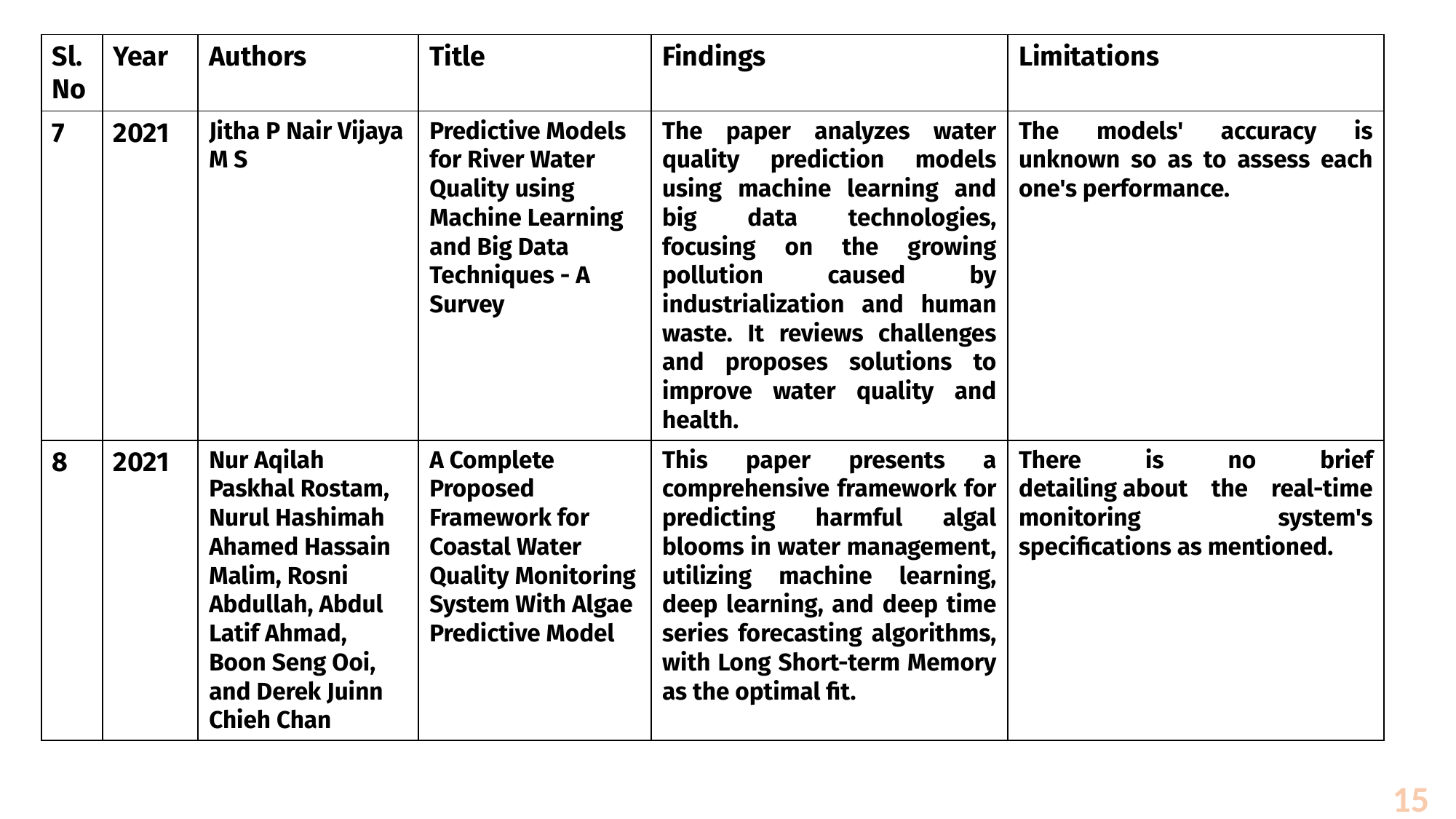

| Sl.No | Year | Authors | Title | Findings | Limitations |
| --- | --- | --- | --- | --- | --- |
| 7 | 2021 | Jitha P Nair Vijaya M S | Predictive Models for River Water Quality using Machine Learning and Big Data Techniques - A Survey | The paper analyzes water quality prediction models using machine learning and big data technologies, focusing on the growing pollution caused by industrialization and human waste. It reviews challenges and proposes solutions to improve water quality and health. | The models' accuracy is unknown so as to assess each one's performance. |
| 8 | 2021 | Nur Aqilah Paskhal Rostam, Nurul Hashimah Ahamed Hassain Malim, Rosni Abdullah, Abdul Latif Ahmad, Boon Seng Ooi, and Derek Juinn Chieh Chan | A Complete Proposed Framework for Coastal Water Quality Monitoring System With Algae Predictive Model | This paper presents a comprehensive framework for predicting harmful algal blooms in water management, utilizing machine learning, deep learning, and deep time series forecasting algorithms, with Long Short-term Memory as the optimal fit. | There is no brief detailing about the real-time monitoring system's specifications as mentioned. |
15